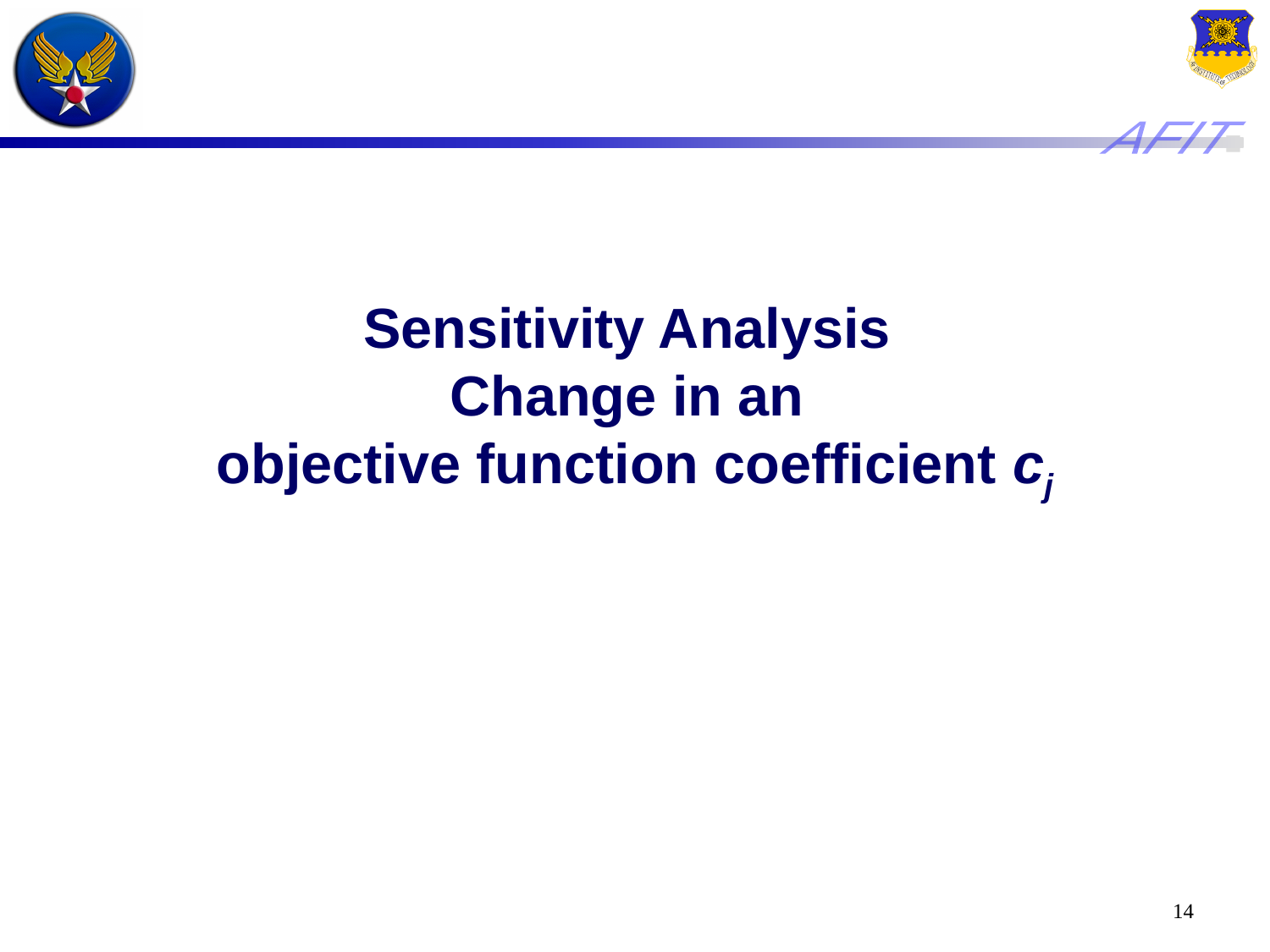

# Sensitivity Analysis Change in an objective function coefficient cj
14